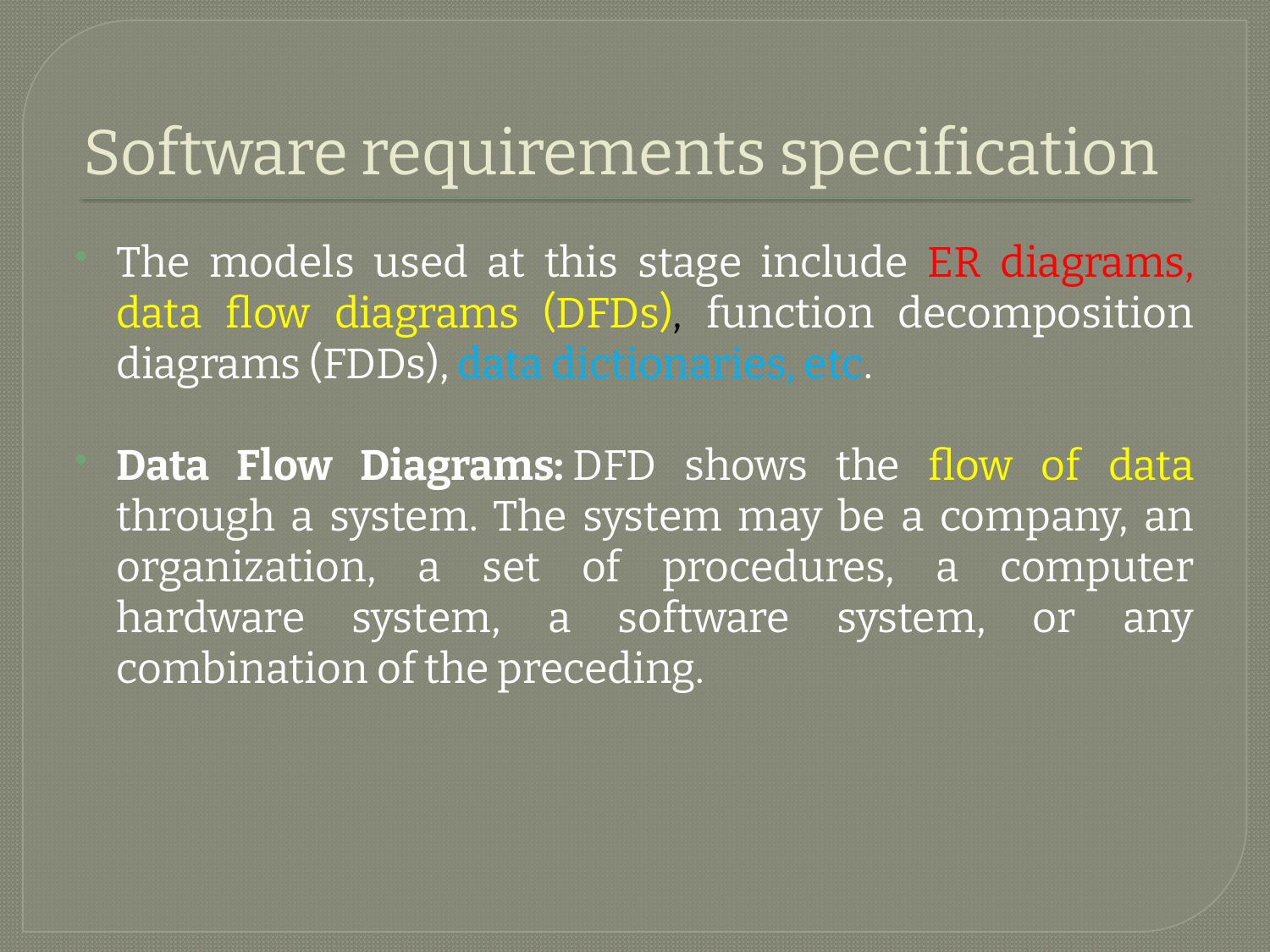

# Software requirements specification
The models used at this stage include ER diagrams, data flow diagrams (DFDs), function decomposition diagrams (FDDs), data dictionaries, etc.

Data Flow Diagrams: DFD shows the flow of data through a system. The system may be a company, an organization, a set of procedures, a computer hardware system, a software system, or any combination of the preceding.